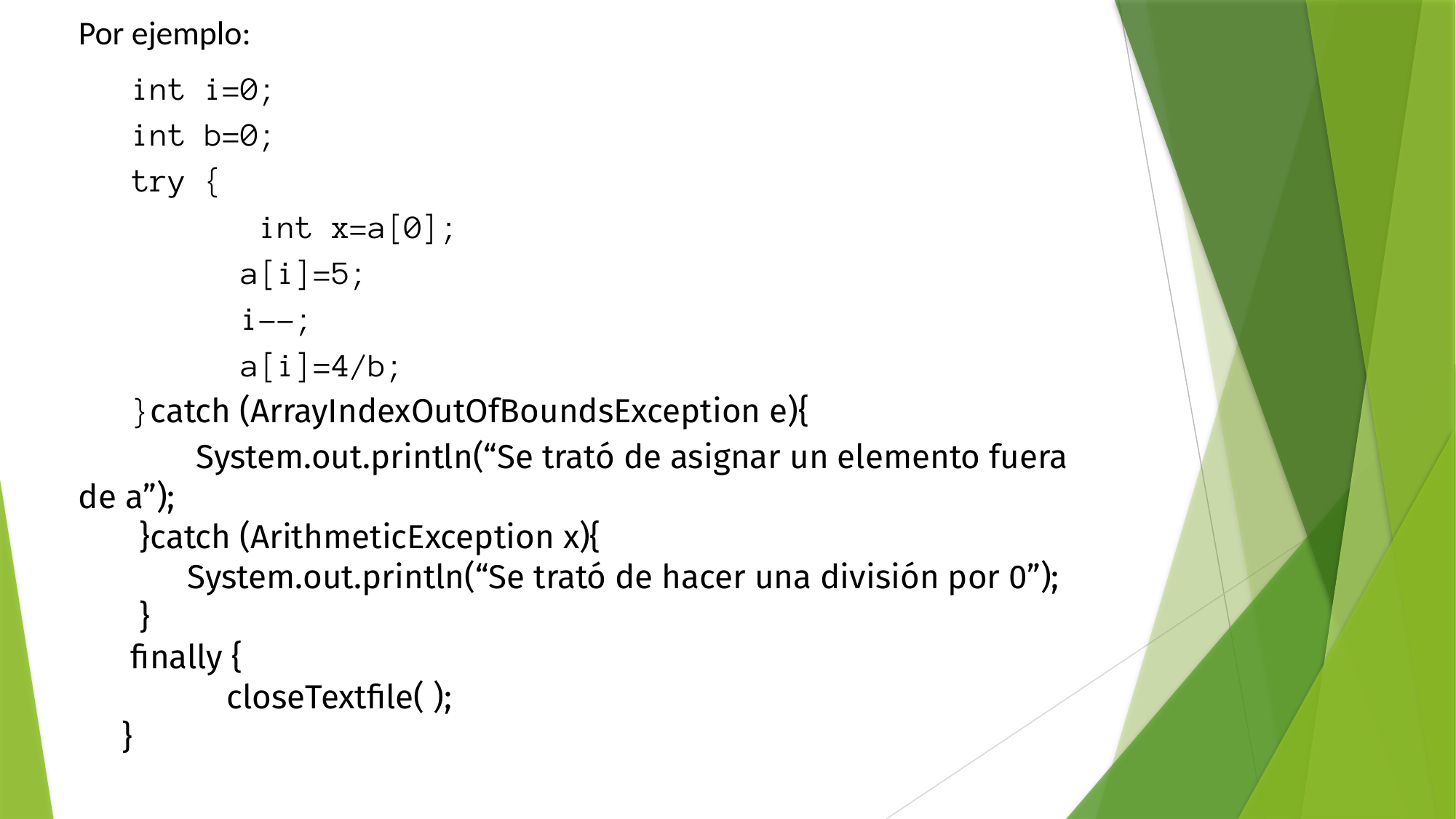

Por ejemplo:
int i=0;
int b=0;
try {
	 int x=a[0];
	a[i]=5;
	i--;
	a[i]=4/b;
}catch (ArrayIndexOutOfBoundsException e){
       	 System.out.println(“Se trató de asignar un elemento fuera de a”);
       }catch (ArithmeticException x){
	System.out.println(“Se trató de hacer una división por 0”);
       }
      finally {
                 closeTextfile( );
     }